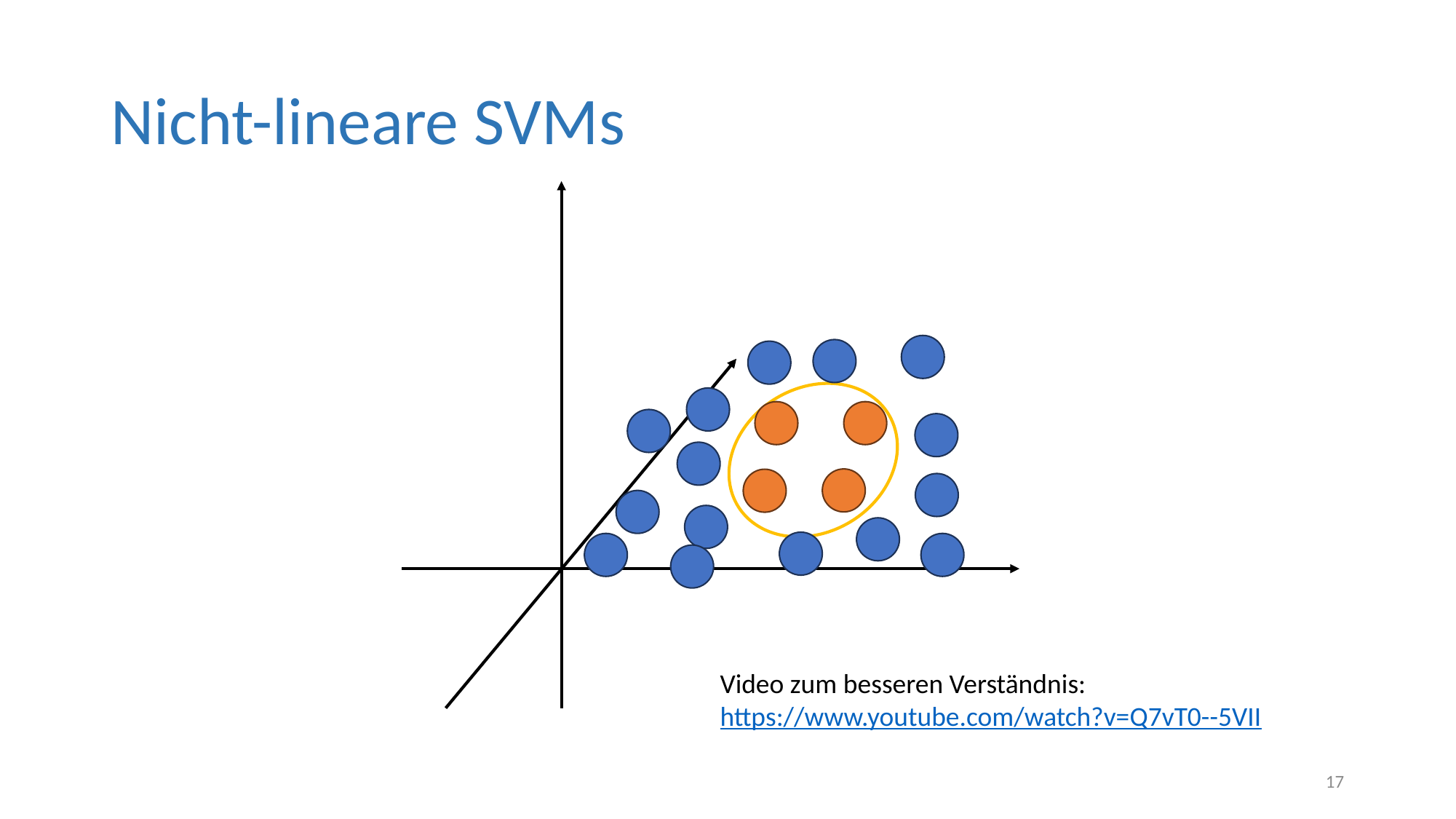

# Nicht-lineare SVMs

Video zum besseren Verständnis:
https://www.youtube.com/watch?v=Q7vT0--5VII
17